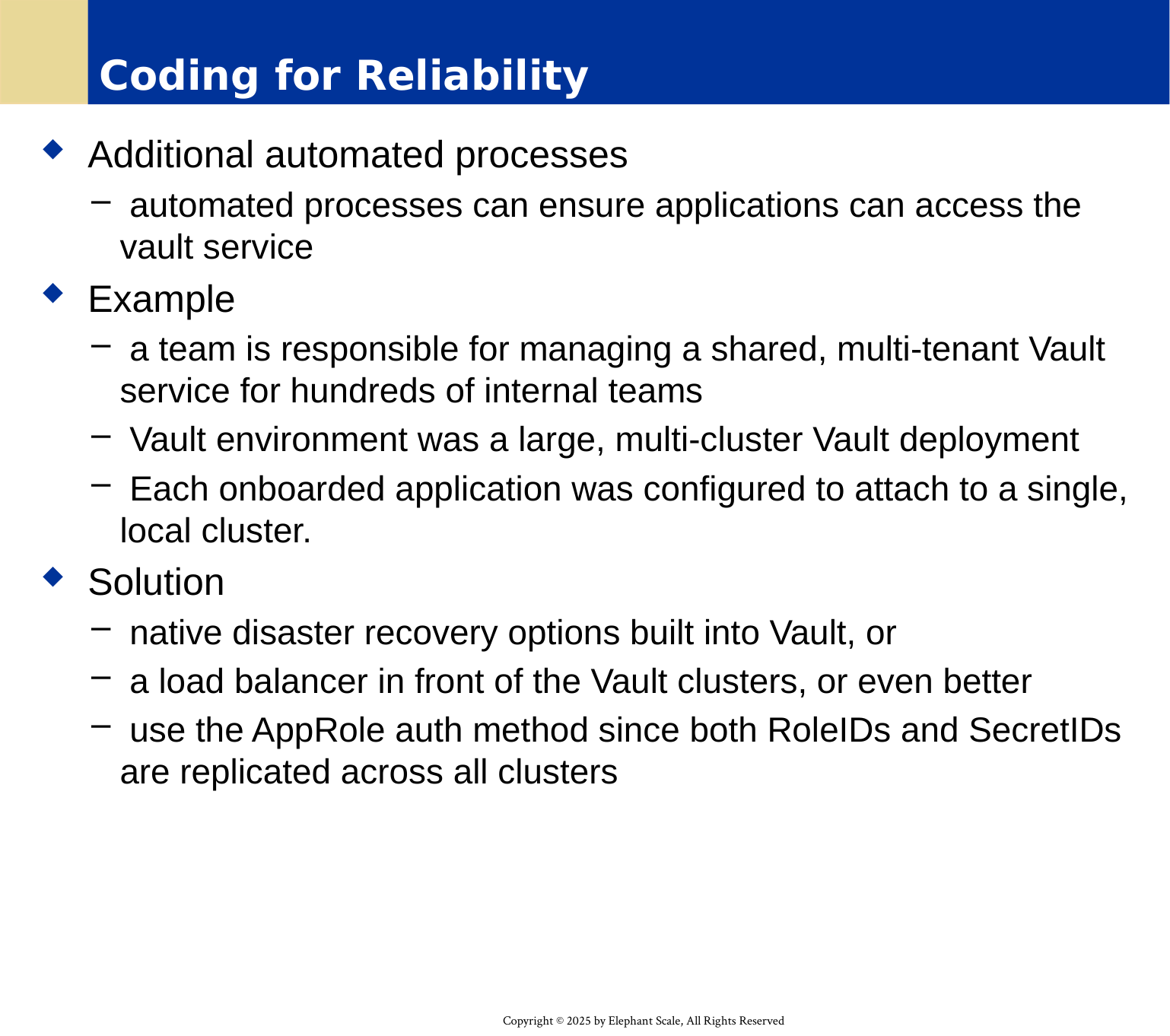

# Coding for Reliability
 Additional automated processes
 automated processes can ensure applications can access the vault service
 Example
 a team is responsible for managing a shared, multi-tenant Vault service for hundreds of internal teams
 Vault environment was a large, multi-cluster Vault deployment
 Each onboarded application was configured to attach to a single, local cluster.
 Solution
 native disaster recovery options built into Vault, or
 a load balancer in front of the Vault clusters, or even better
 use the AppRole auth method since both RoleIDs and SecretIDs are replicated across all clusters
Copyright © 2025 by Elephant Scale, All Rights Reserved